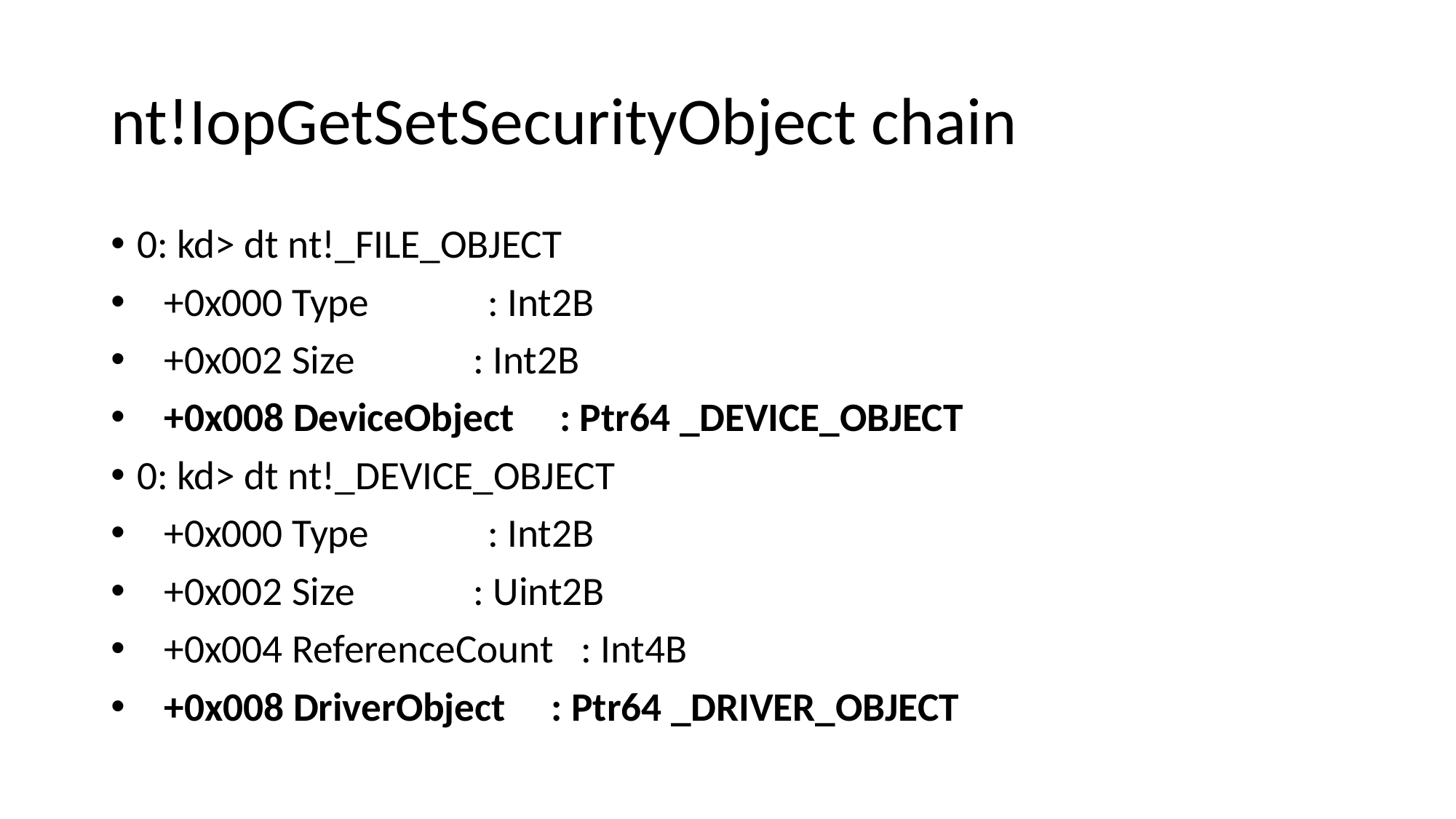

# nt!IopGetSetSecurityObject chain
0: kd> dt nt!_FILE_OBJECT
   +0x000 Type             : Int2B
   +0x002 Size             : Int2B
   +0x008 DeviceObject     : Ptr64 _DEVICE_OBJECT
0: kd> dt nt!_DEVICE_OBJECT
   +0x000 Type             : Int2B
   +0x002 Size             : Uint2B
   +0x004 ReferenceCount   : Int4B
   +0x008 DriverObject     : Ptr64 _DRIVER_OBJECT